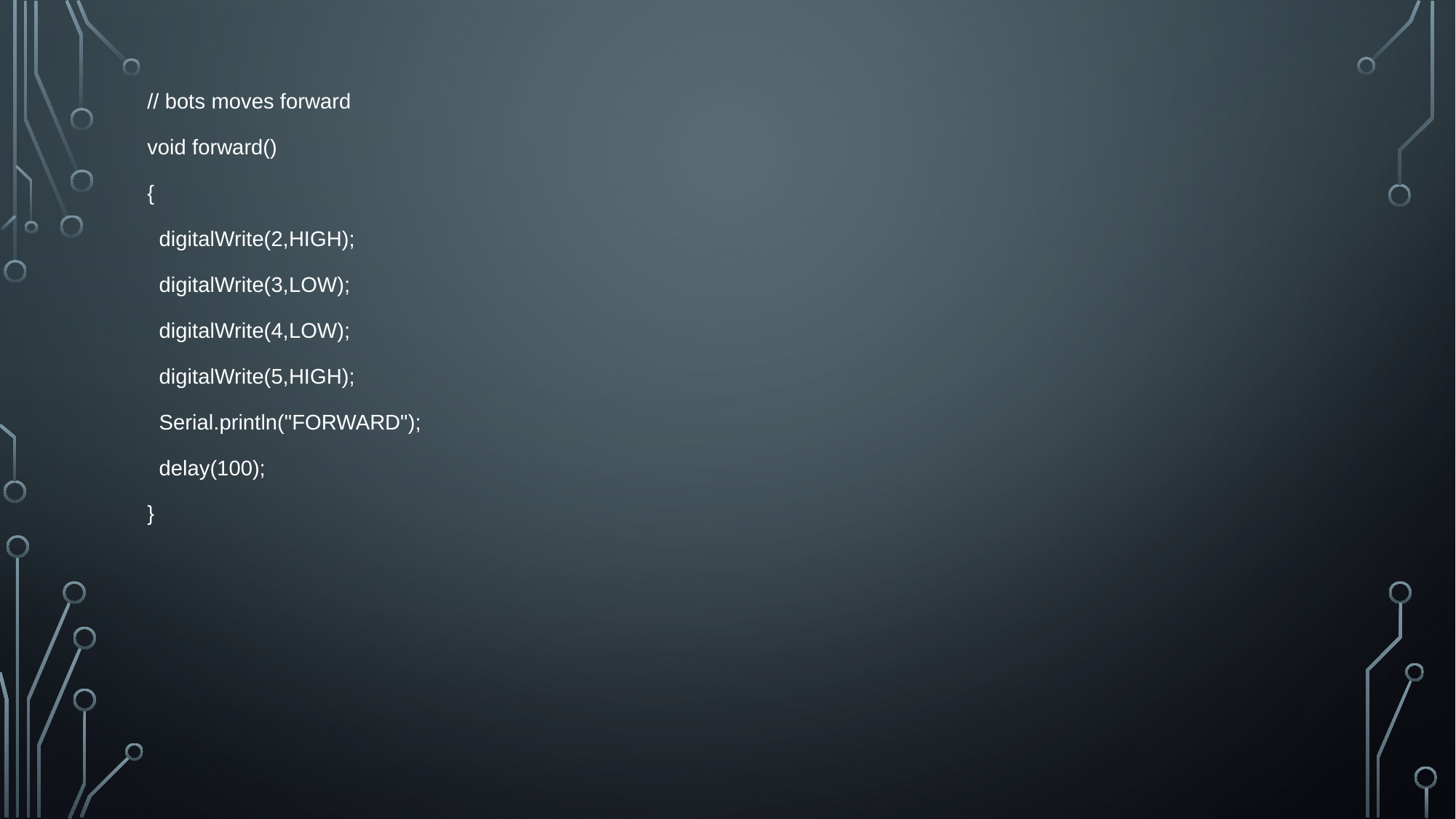

// bots moves forward
void forward()
{
  digitalWrite(2,HIGH);
  digitalWrite(3,LOW);
  digitalWrite(4,LOW);
  digitalWrite(5,HIGH);
  Serial.println("FORWARD");
  delay(100);
}